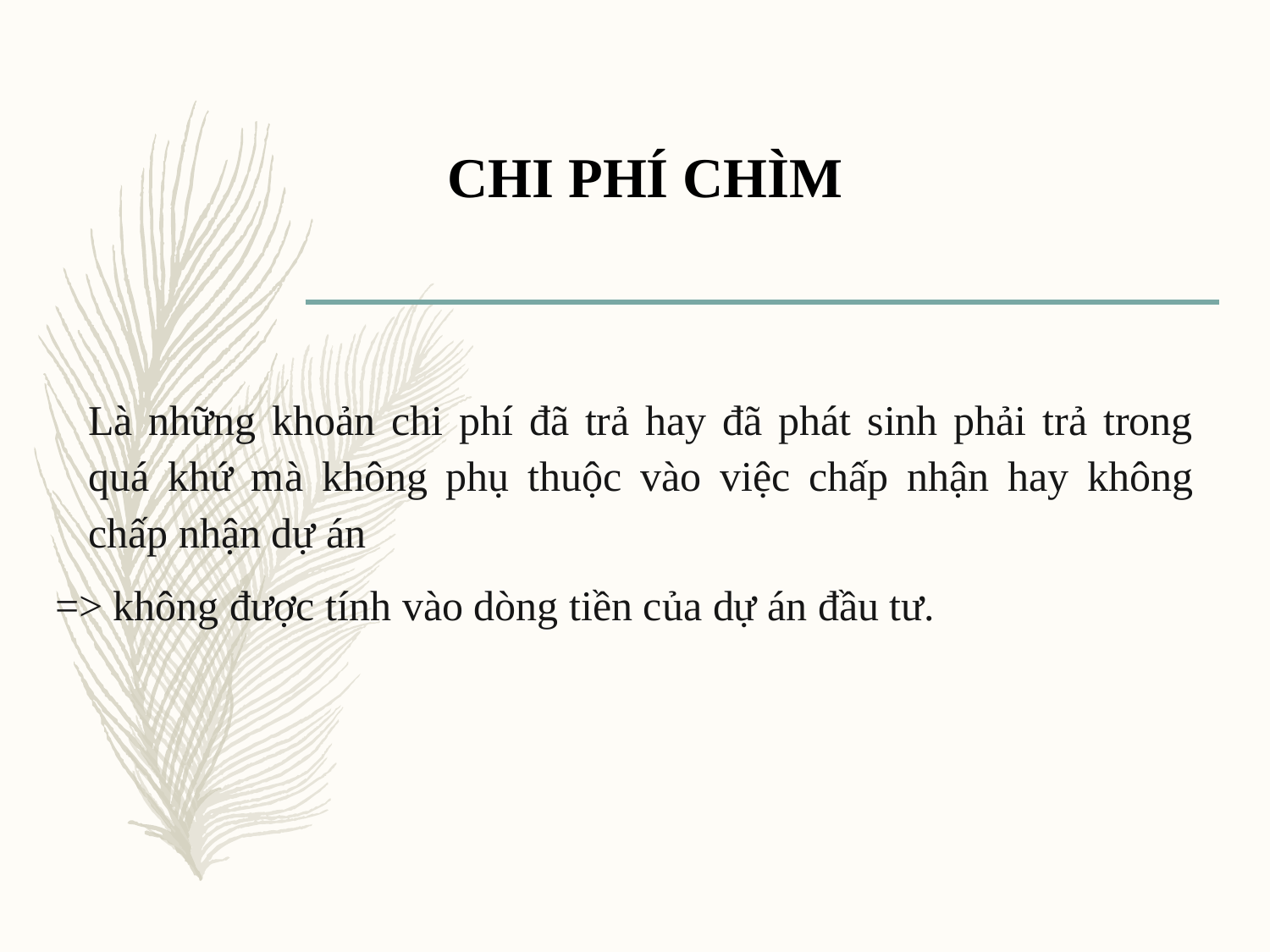

# CHI PHÍ CHÌM
	Là những khoản chi phí đã trả hay đã phát sinh phải trả trong quá khứ mà không phụ thuộc vào việc chấp nhận hay không chấp nhận dự án
=> không được tính vào dòng tiền của dự án đầu tư.